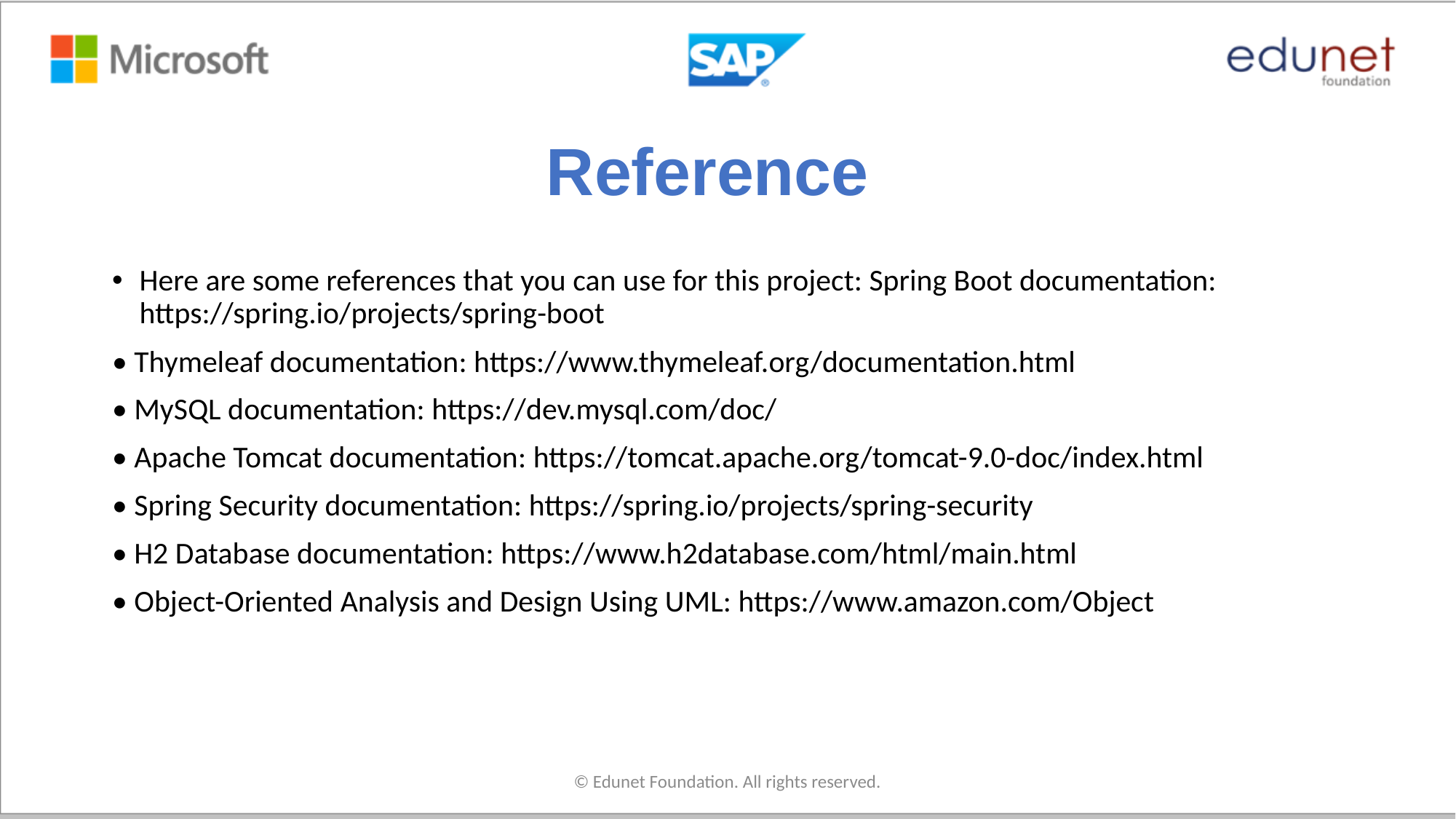

# Reference
Here are some references that you can use for this project: Spring Boot documentation: https://spring.io/projects/spring-boot
• Thymeleaf documentation: https://www.thymeleaf.org/documentation.html
• MySQL documentation: https://dev.mysql.com/doc/
• Apache Tomcat documentation: https://tomcat.apache.org/tomcat-9.0-doc/index.html
• Spring Security documentation: https://spring.io/projects/spring-security
• H2 Database documentation: https://www.h2database.com/html/main.html
• Object-Oriented Analysis and Design Using UML: https://www.amazon.com/Object
© Edunet Foundation. All rights reserved.